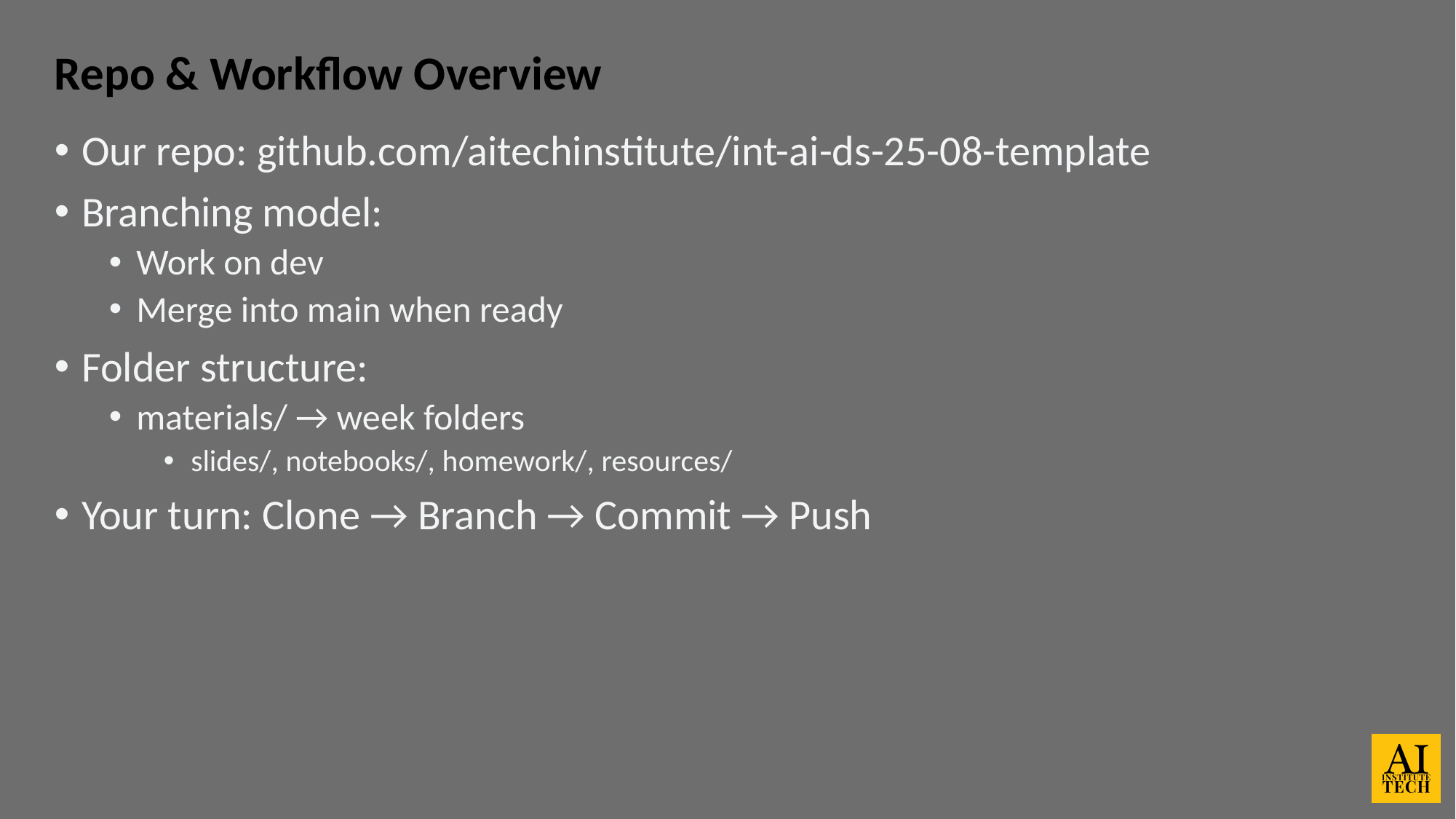

# Repo & Workflow Overview
Our repo: github.com/aitechinstitute/int-ai-ds-25-08-template
Branching model:
Work on dev
Merge into main when ready
Folder structure:
materials/ → week folders
slides/, notebooks/, homework/, resources/
Your turn: Clone → Branch → Commit → Push